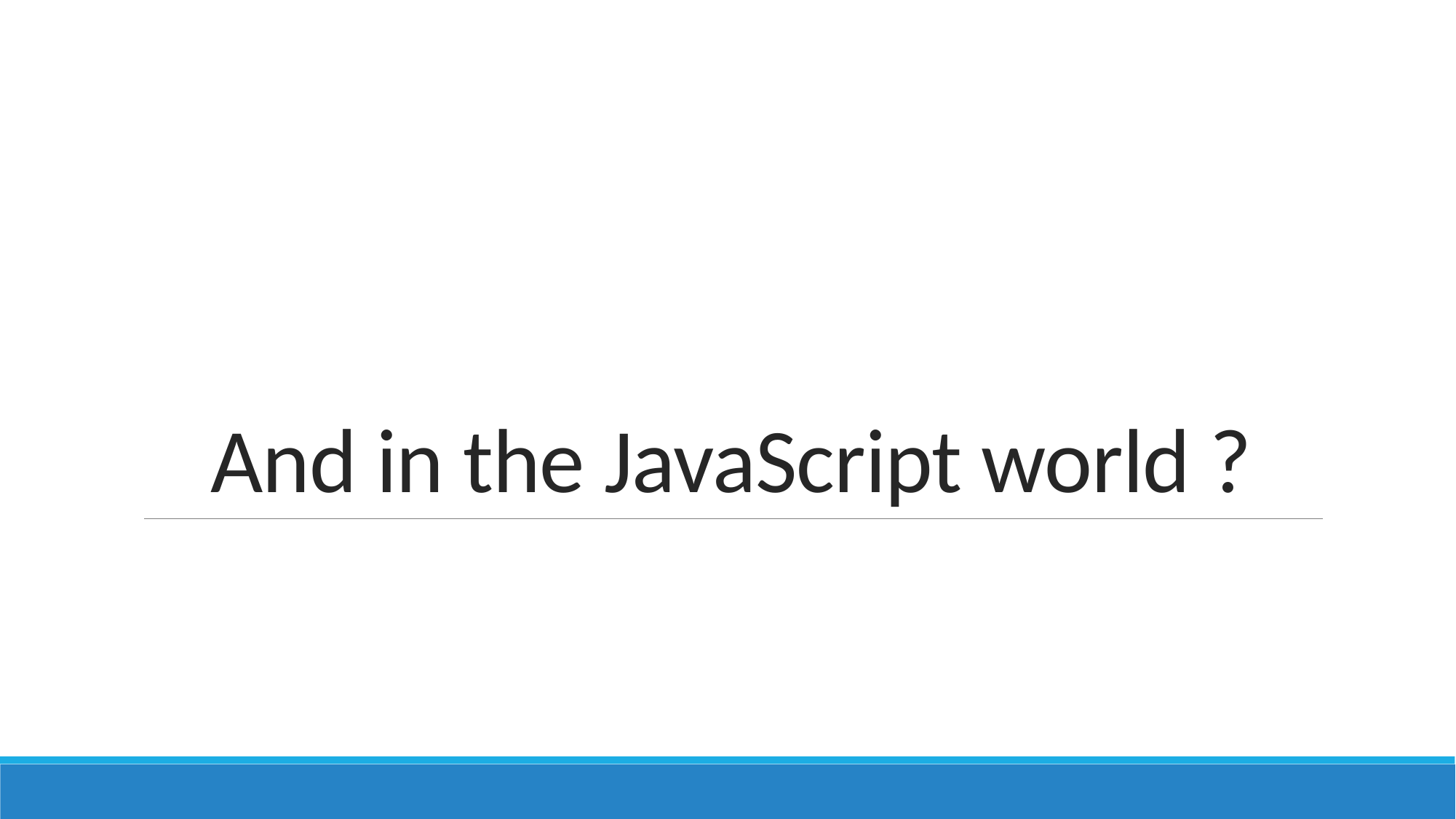

# And in the JavaScript world ?